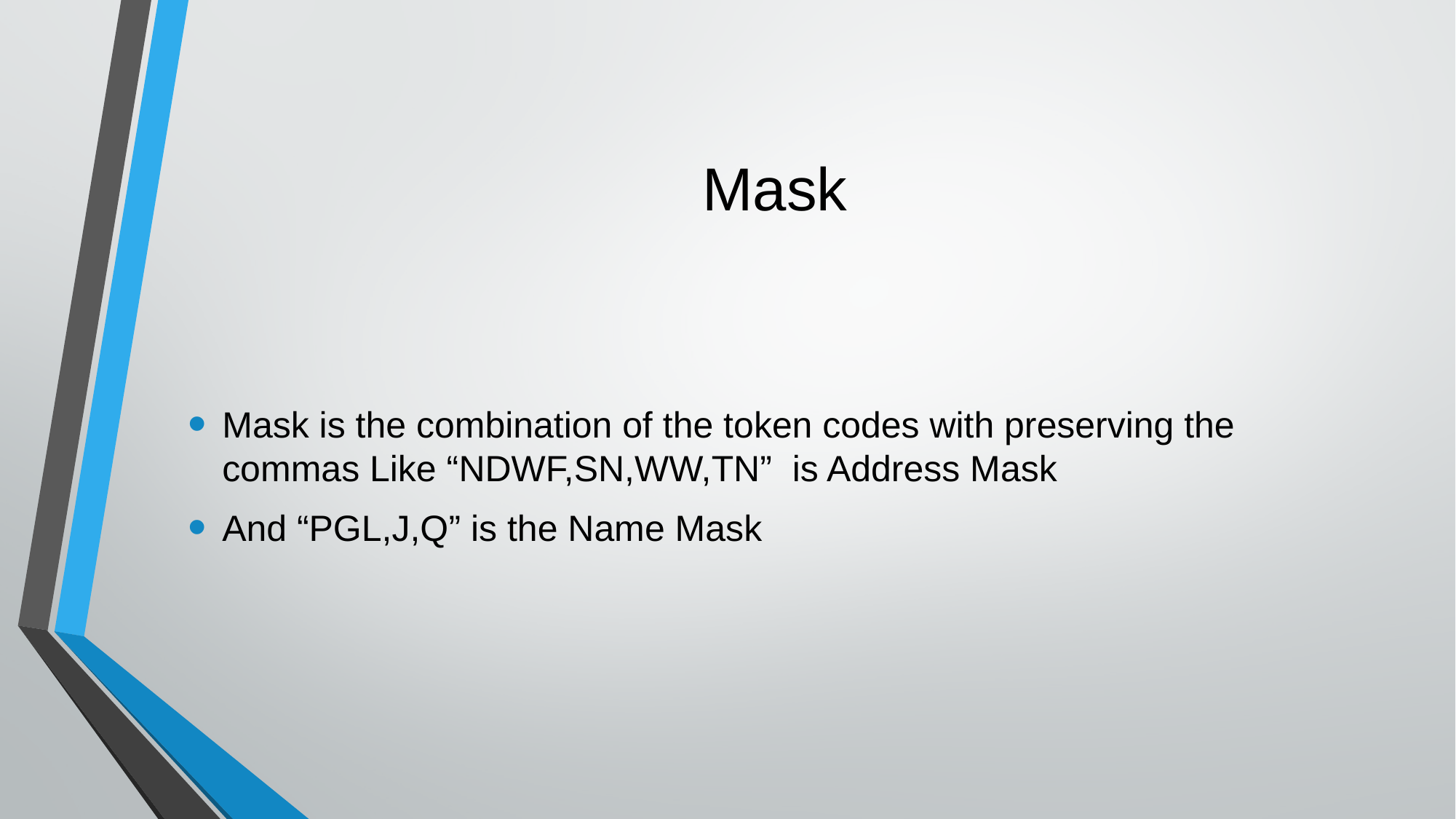

# Mask
Mask is the combination of the token codes with preserving the commas Like “NDWF,SN,WW,TN”  is Address Mask
And “PGL,J,Q” is the Name Mask